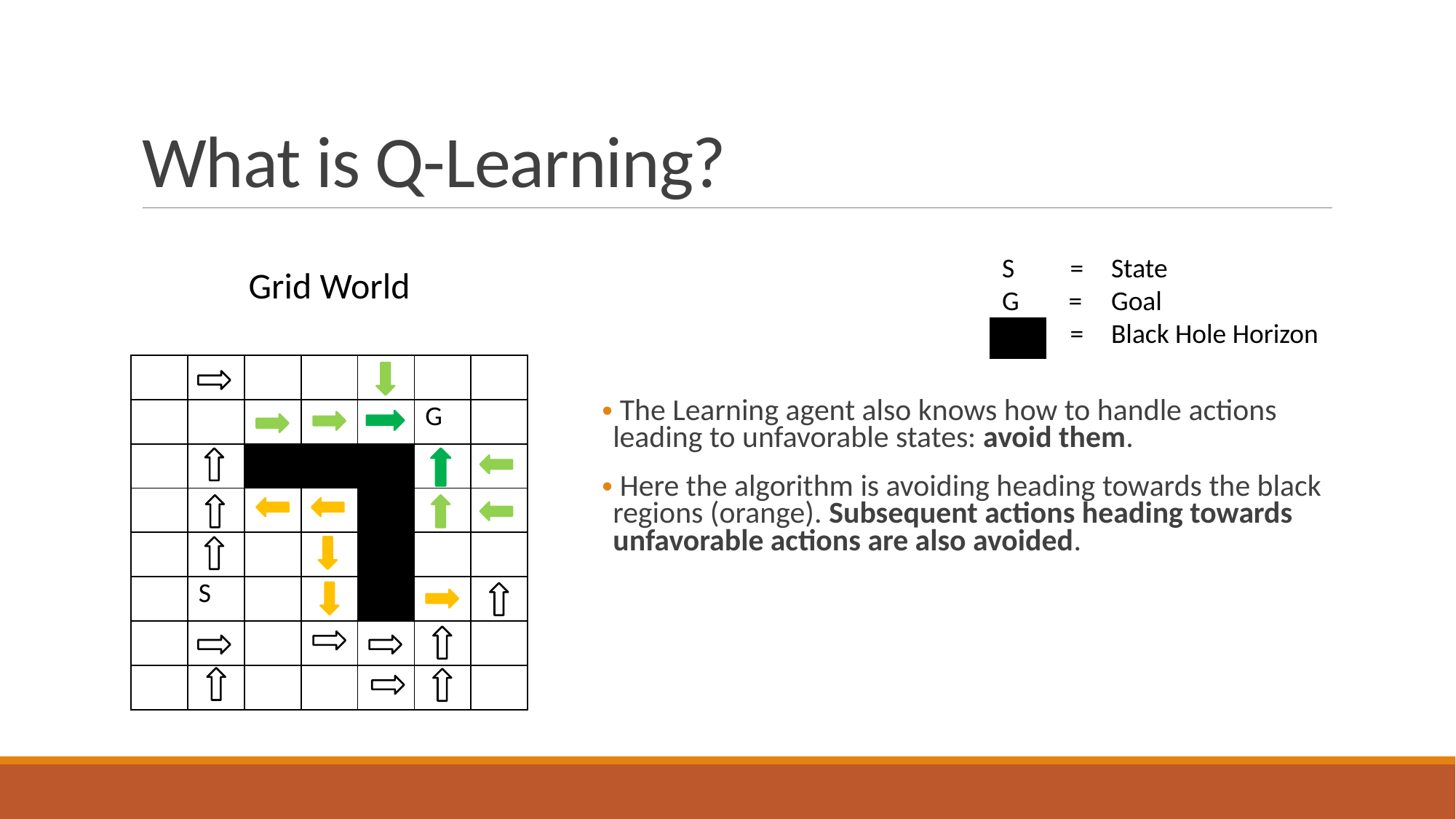

# What is Q-Learning?
S         = 	State
G        = 	Goal
           = 	Black Hole Horizon
Grid World
|  |
| --- |
|  |  |  |  |  |  |  |
| --- | --- | --- | --- | --- | --- | --- |
|  |  |  |  |  | G |  |
|  |  |  |  |  |  |  |
|  |  |  |  |  |  |  |
|  |  |  |  |  |  |  |
|  | S |  |  |  |  |  |
|  |  |  |  |  |  |  |
|  |  |  |  |  |  |  |

 The Learning agent also knows how to handle actions leading to unfavorable states: avoid them.
 Here the algorithm is avoiding heading towards the black regions (orange). Subsequent actions heading towards unfavorable actions are also avoided.